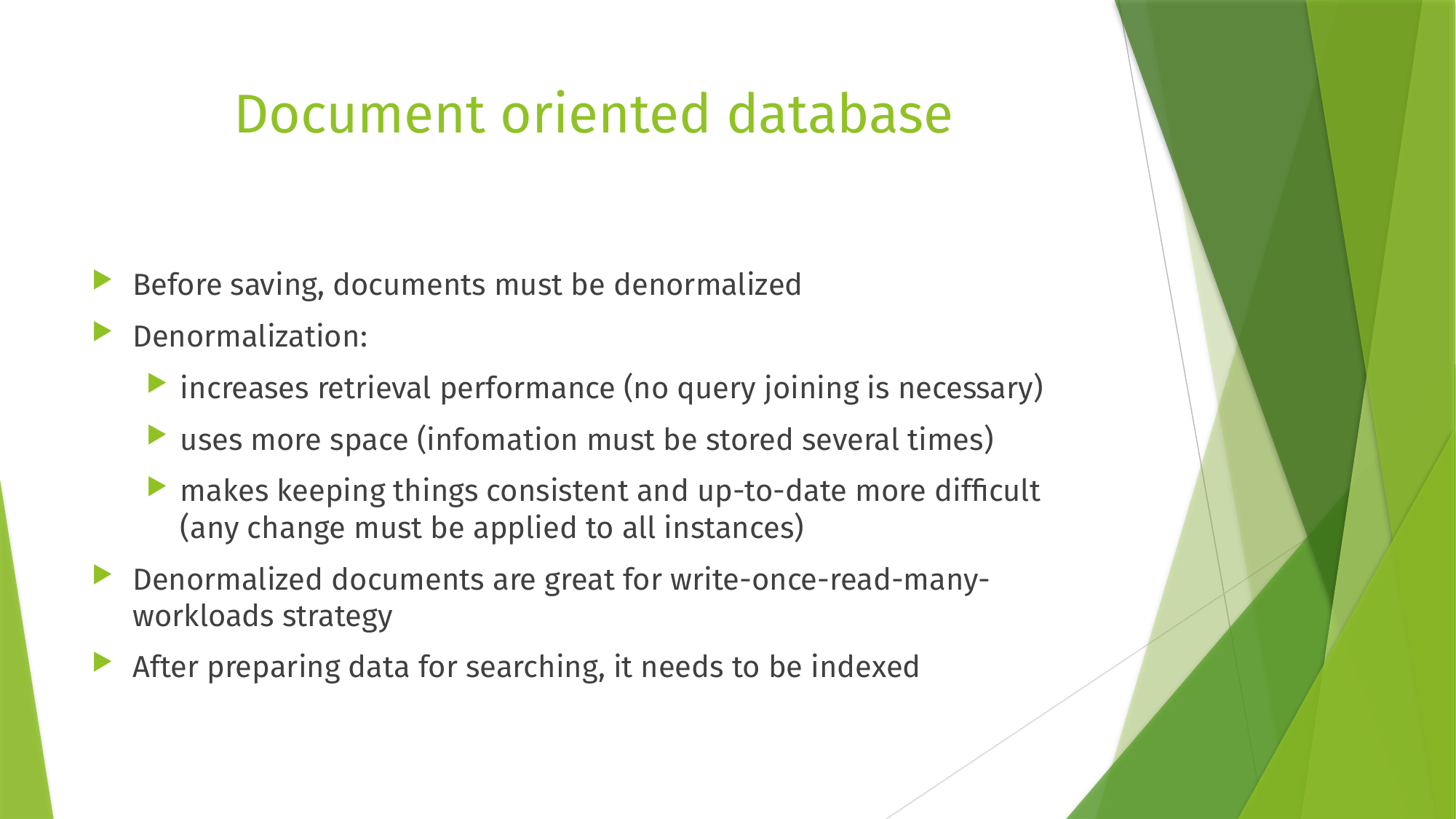

# Document oriented database
Before saving, documents must be denormalized
Denormalization:
increases retrieval performance (no query joining is necessary)
uses more space (infomation must be stored several times)
makes keeping things consistent and up-to-date more difficult (any change must be applied to all instances)
Denormalized documents are great for write-once-read-many-workloads strategy
After preparing data for searching, it needs to be indexed